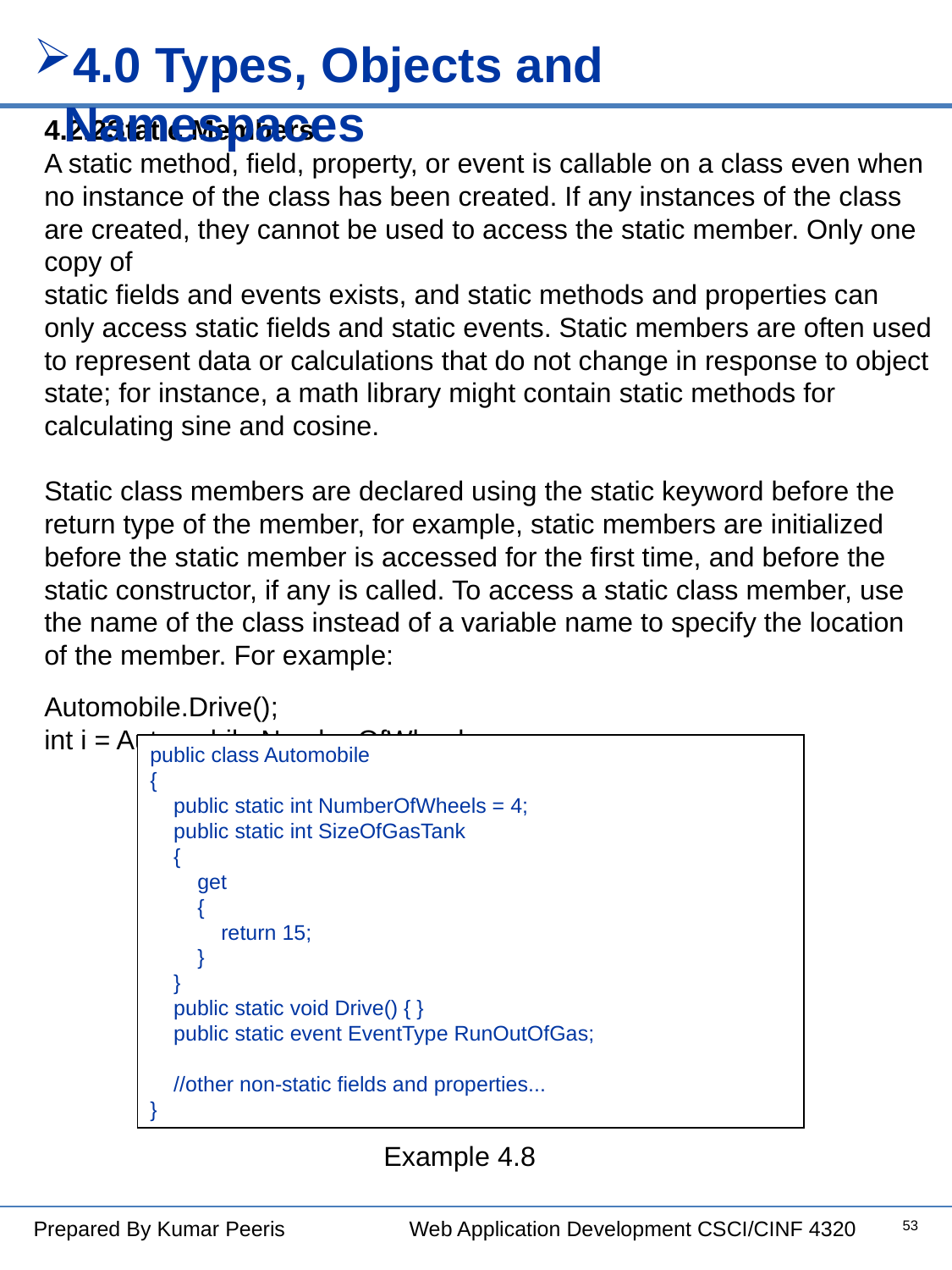

4.0 Types, Objects and Namespaces
4.2.2Static Members
A static method, field, property, or event is callable on a class even when no instance of the class has been created. If any instances of the class are created, they cannot be used to access the static member. Only one copy of
static fields and events exists, and static methods and properties can only access static fields and static events. Static members are often used to represent data or calculations that do not change in response to object state; for instance, a math library might contain static methods for calculating sine and cosine.

Static class members are declared using the static keyword before the return type of the member, for example, static members are initialized before the static member is accessed for the first time, and before the static constructor, if any is called. To access a static class member, use the name of the class instead of a variable name to specify the location of the member. For example:

Automobile.Drive();
int i = Automobile.NumberOfWheels;
public class Automobile
{
    public static int NumberOfWheels = 4;
    public static int SizeOfGasTank
    {
        get
        {
            return 15;
        }
    }
    public static void Drive() { }
    public static event EventType RunOutOfGas;

    //other non-static fields and properties...
}
Example 4.8
53
Prepared By Kumar Peeris                     Web Application Development CSCI/CINF 4320